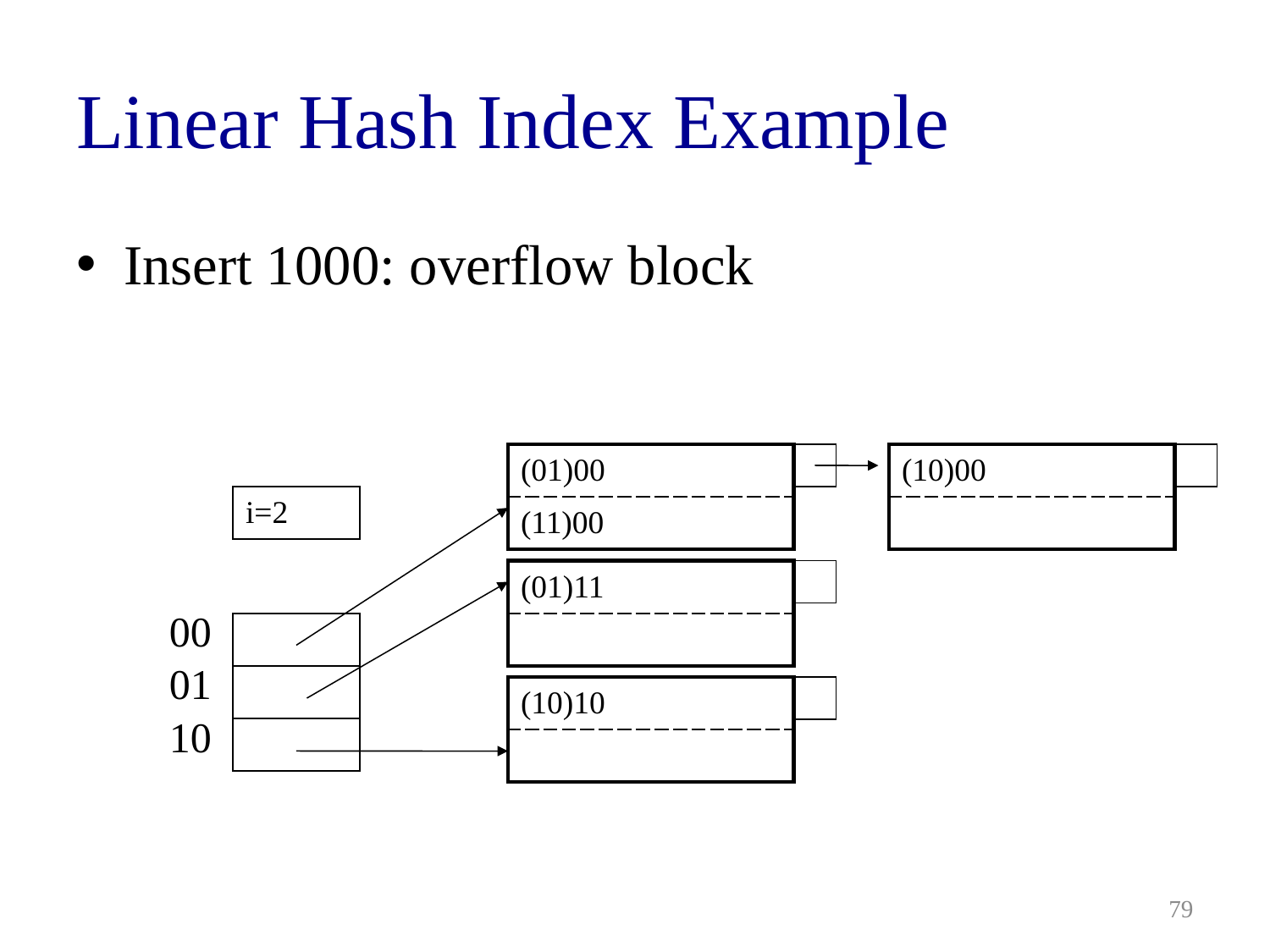

# Linear Hash Index Example
Insert 1000: overflow block
| (01)00 |
| --- |
| (11)00 |

| (10)00 |
| --- |
|  |

| i=2 |
| --- |

| (01)11 |
| --- |
|  |

00
|  |
| --- |
|  |
|  |
01
| (10)10 |
| --- |
|  |

10

79